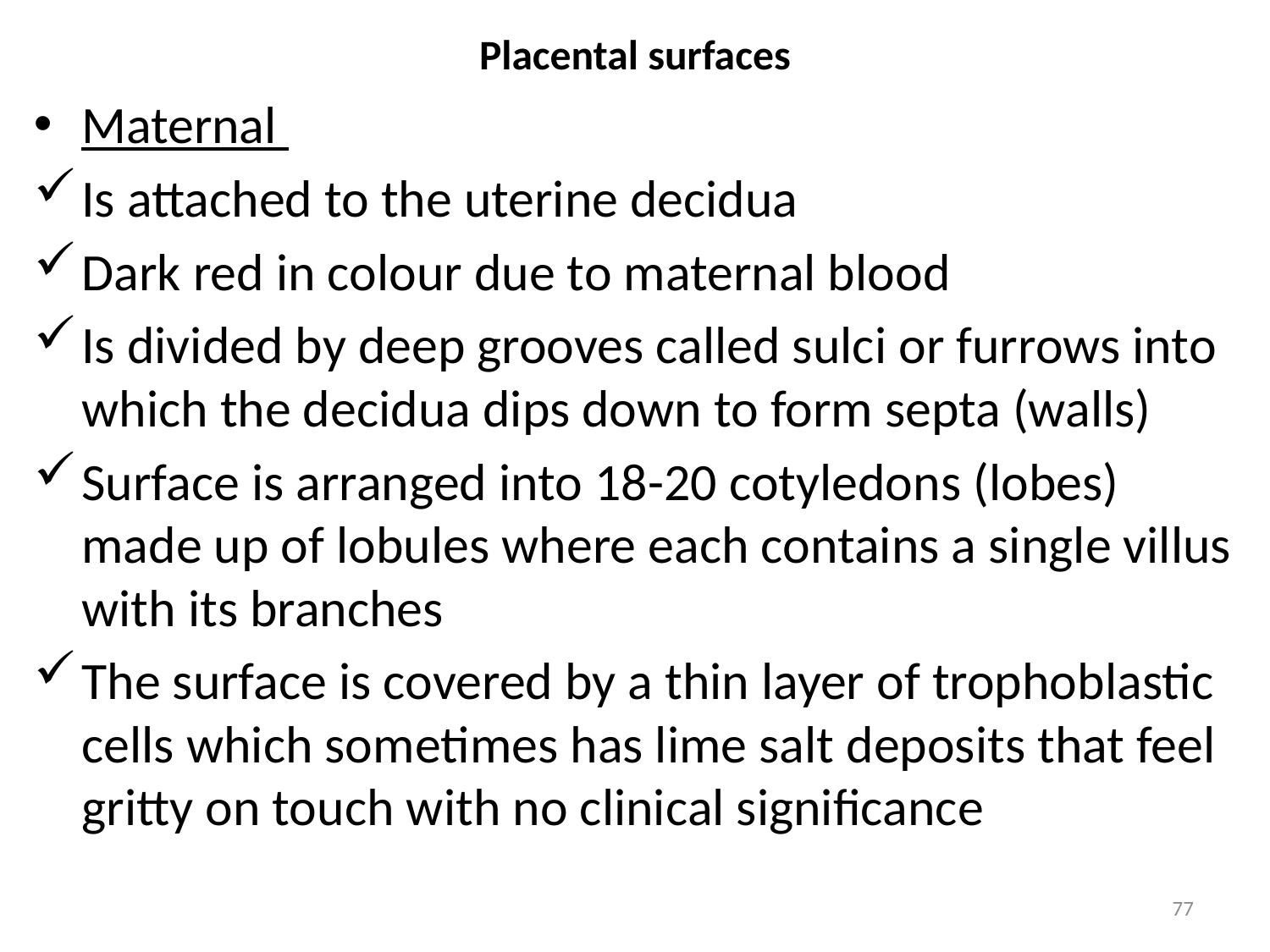

# Placental surfaces
Maternal
Is attached to the uterine decidua
Dark red in colour due to maternal blood
Is divided by deep grooves called sulci or furrows into which the decidua dips down to form septa (walls)
Surface is arranged into 18-20 cotyledons (lobes) made up of lobules where each contains a single villus with its branches
The surface is covered by a thin layer of trophoblastic cells which sometimes has lime salt deposits that feel gritty on touch with no clinical significance

77